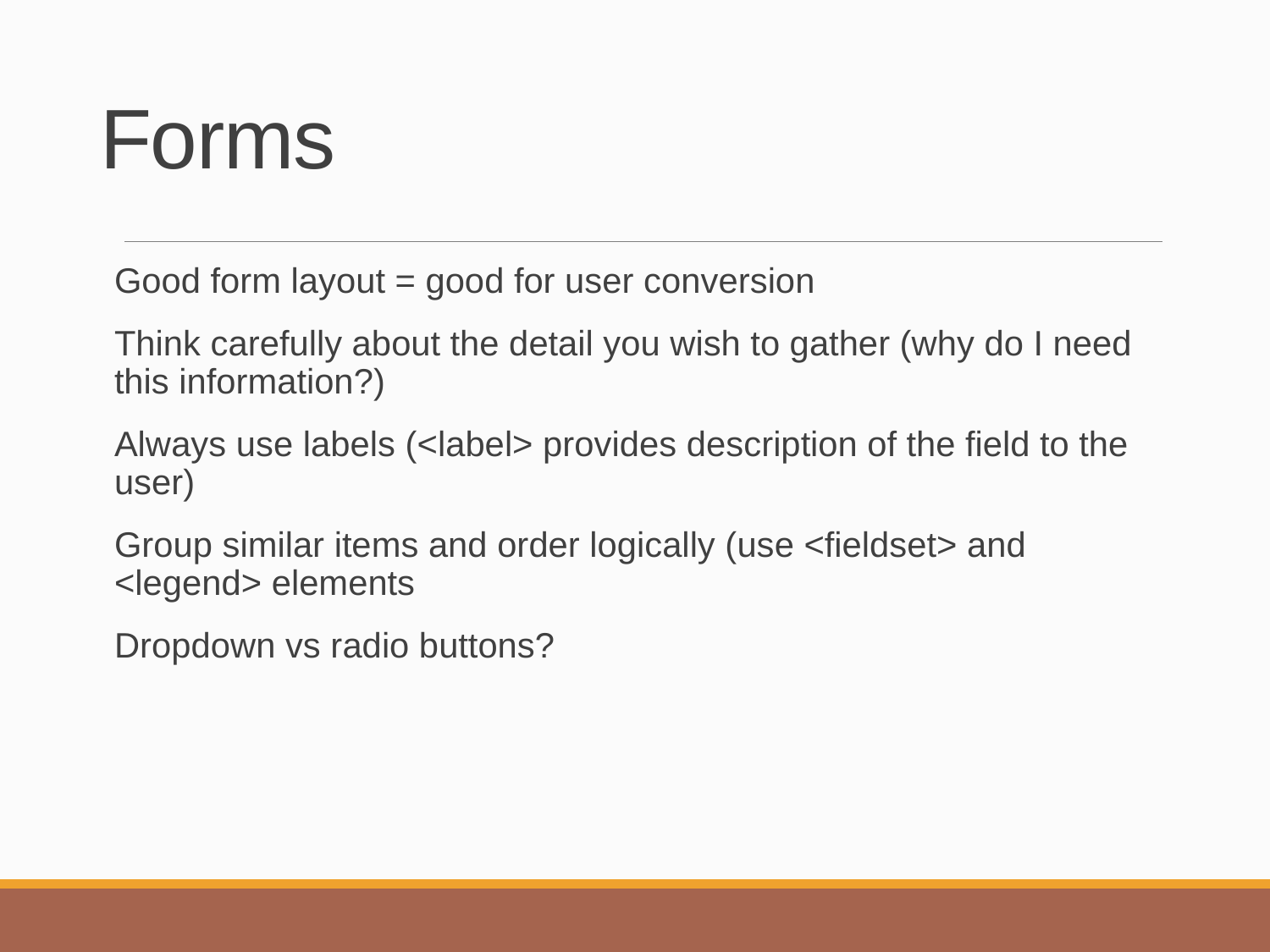

# Forms
Good form layout = good for user conversion
Think carefully about the detail you wish to gather (why do I need this information?)
Always use labels (<label> provides description of the field to the user)
Group similar items and order logically (use <fieldset> and <legend> elements
Dropdown vs radio buttons?